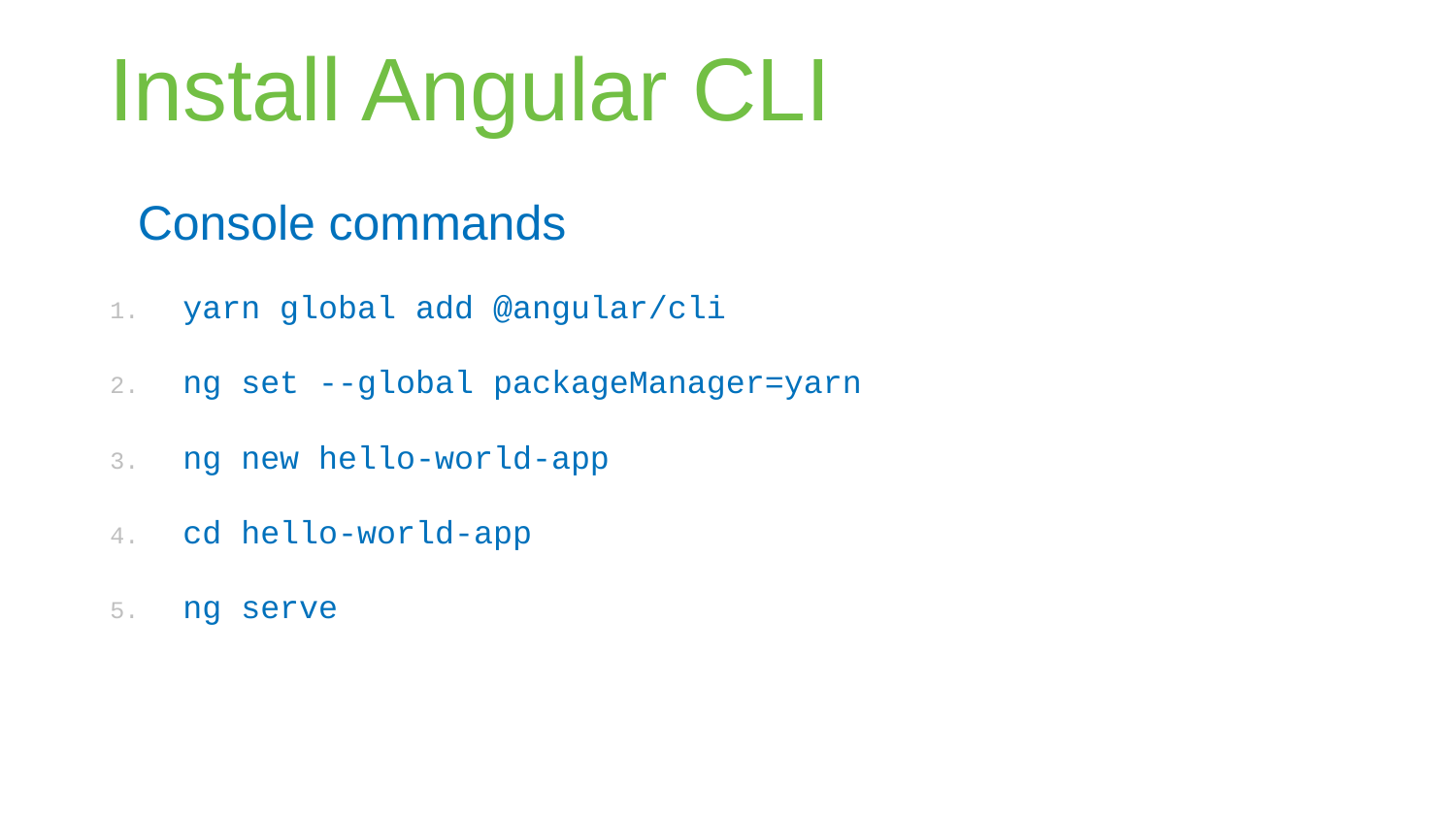

# Install Angular CLI
Console commands
yarn global add @angular/cli
ng set --global packageManager=yarn
ng new hello-world-app
cd hello-world-app
ng serve